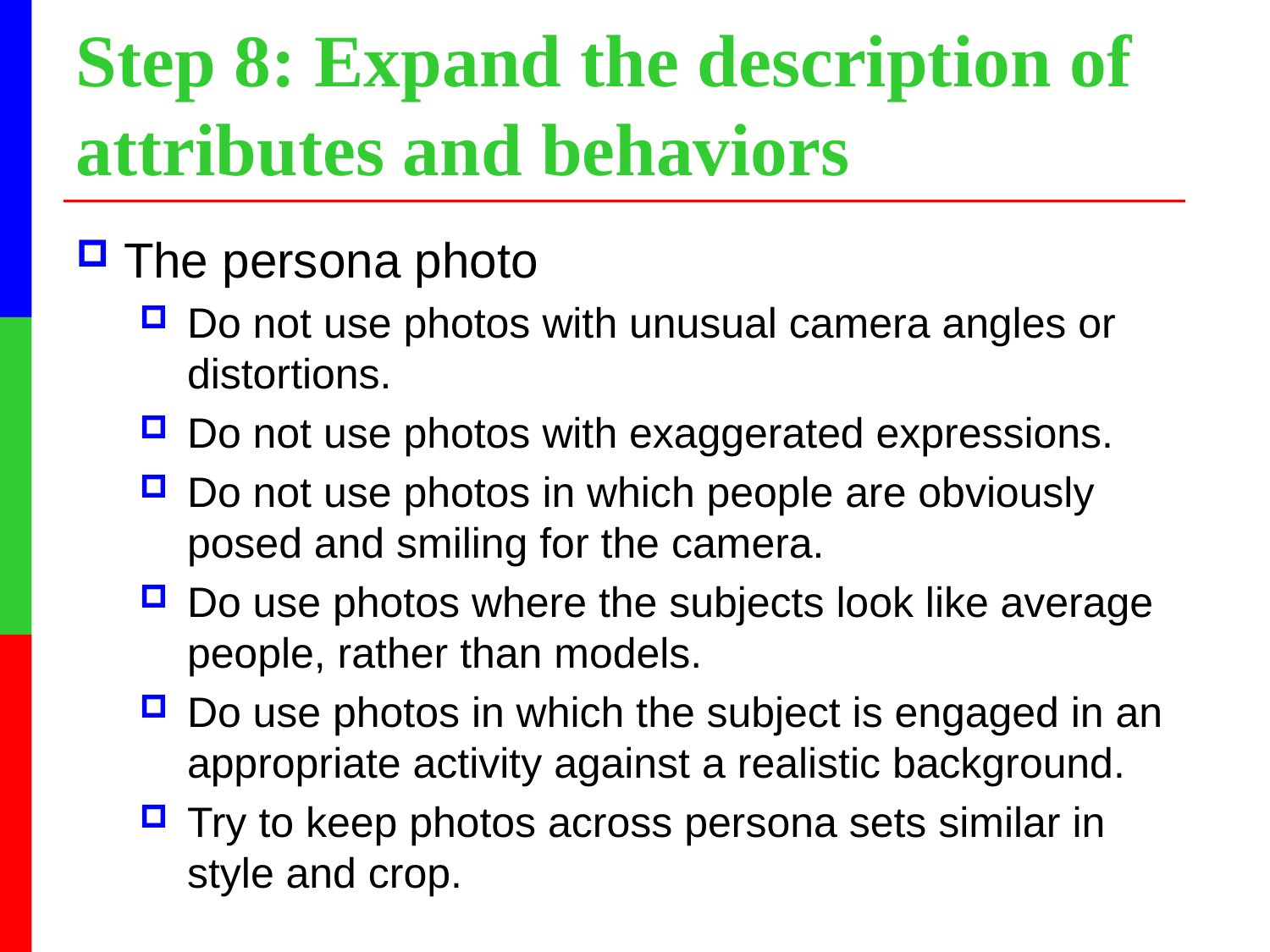

Step 8: Expand the description of attributes and behaviors
The persona photo
Do not use photos with unusual camera angles or distortions.
Do not use photos with exaggerated expressions.
Do not use photos in which people are obviously posed and smiling for the camera.
Do use photos where the subjects look like average people, rather than models.
Do use photos in which the subject is engaged in an appropriate activity against a realistic background.
Try to keep photos across persona sets similar in style and crop.